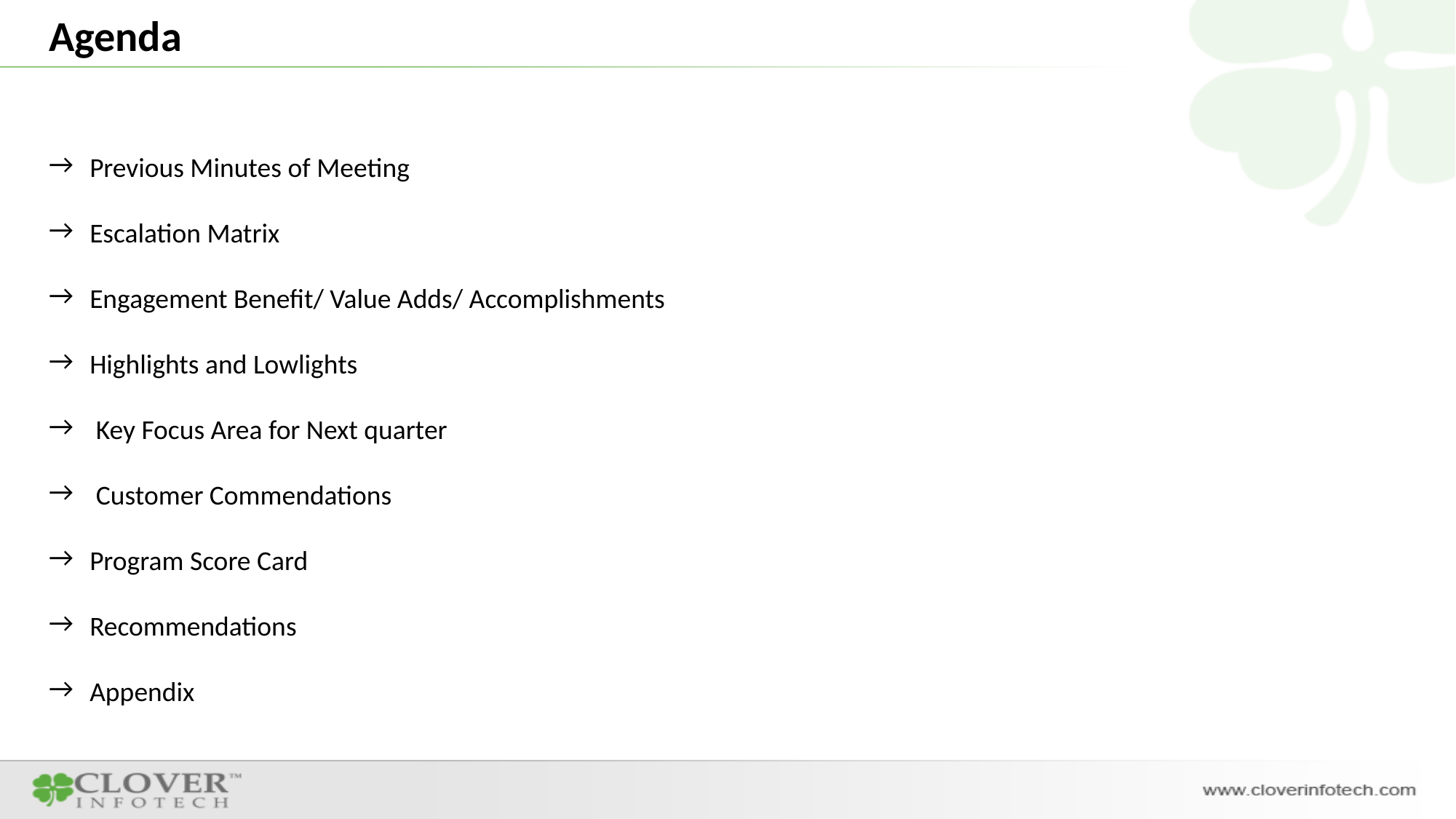

Agenda
Previous Minutes of Meeting
Escalation Matrix
Engagement Benefit/ Value Adds/ Accomplishments
Highlights and Lowlights
 Key Focus Area for Next quarter
 Customer Commendations
Program Score Card
Recommendations
Appendix